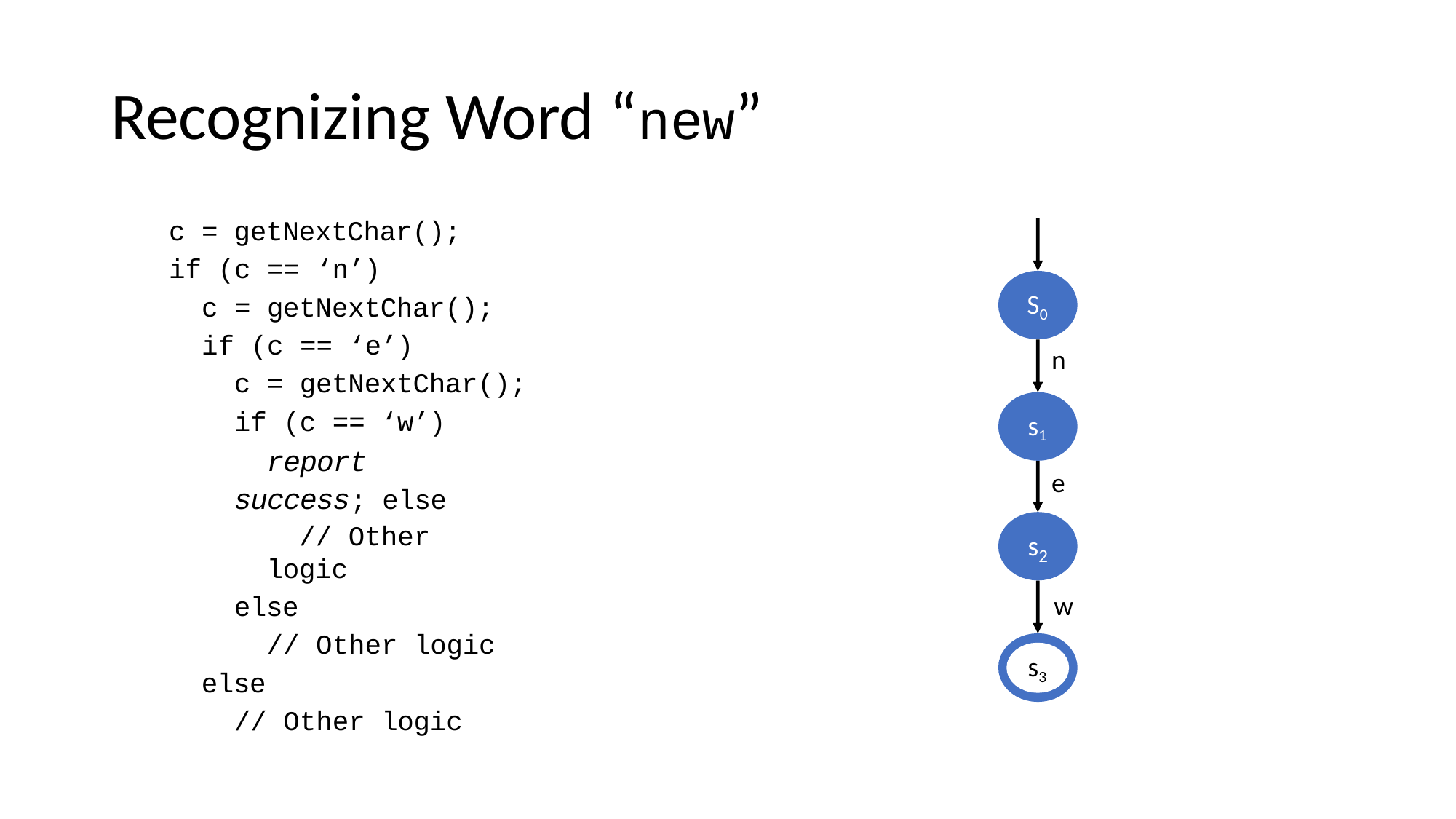

# Recognizing Word “new”
c = getNextChar();
if (c == ‘n’)
c = getNextChar();
if (c == ‘e’)
c = getNextChar();
if (c == ‘w’)
report success; else
// Other logic
else
// Other logic
else
// Other logic

S0
n

s1
e

s
2
w

s3